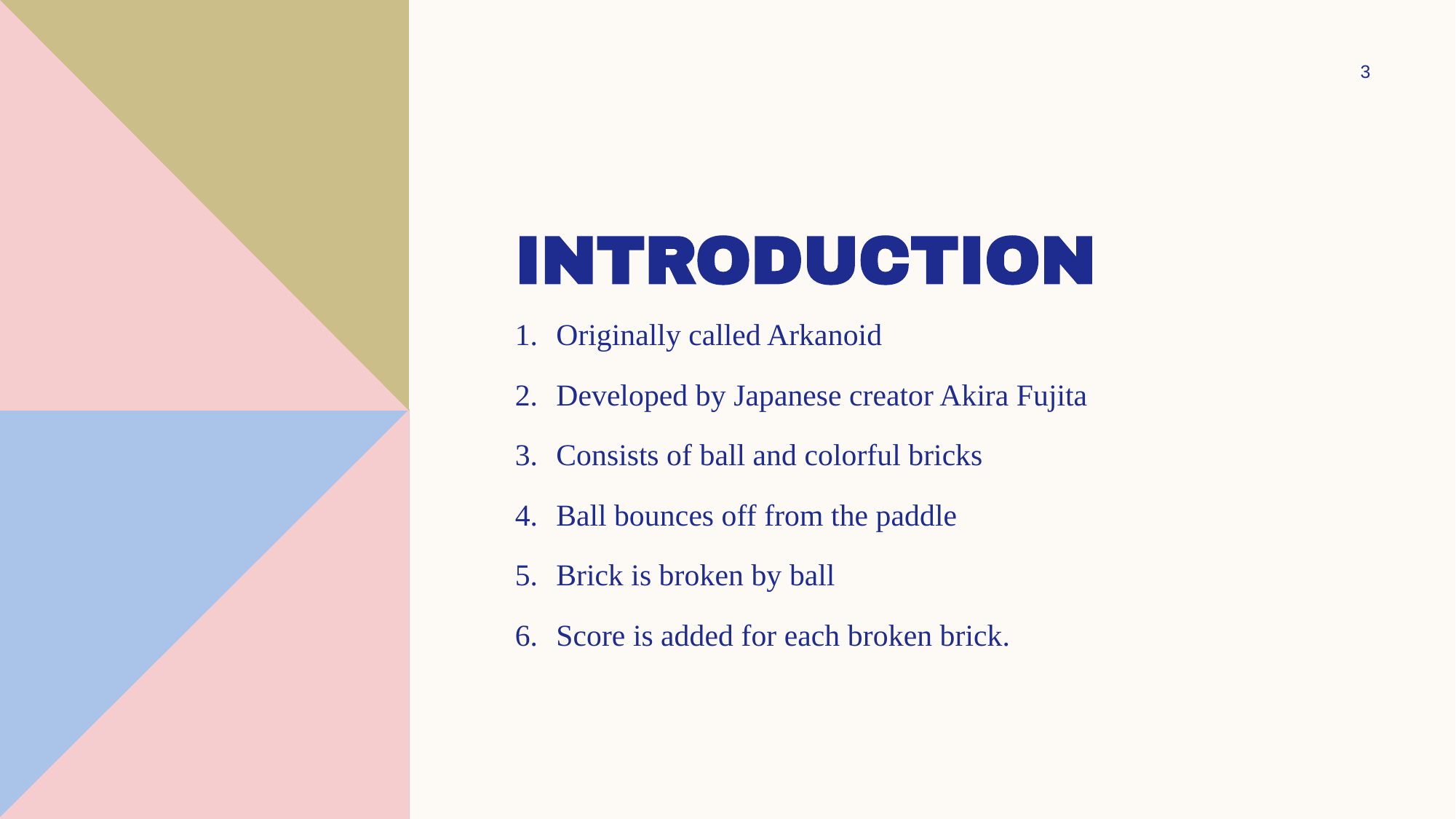

3
# Introduction
Originally called Arkanoid
Developed by Japanese creator Akira Fujita
Consists of ball and colorful bricks
Ball bounces off from the paddle
Brick is broken by ball
Score is added for each broken brick.